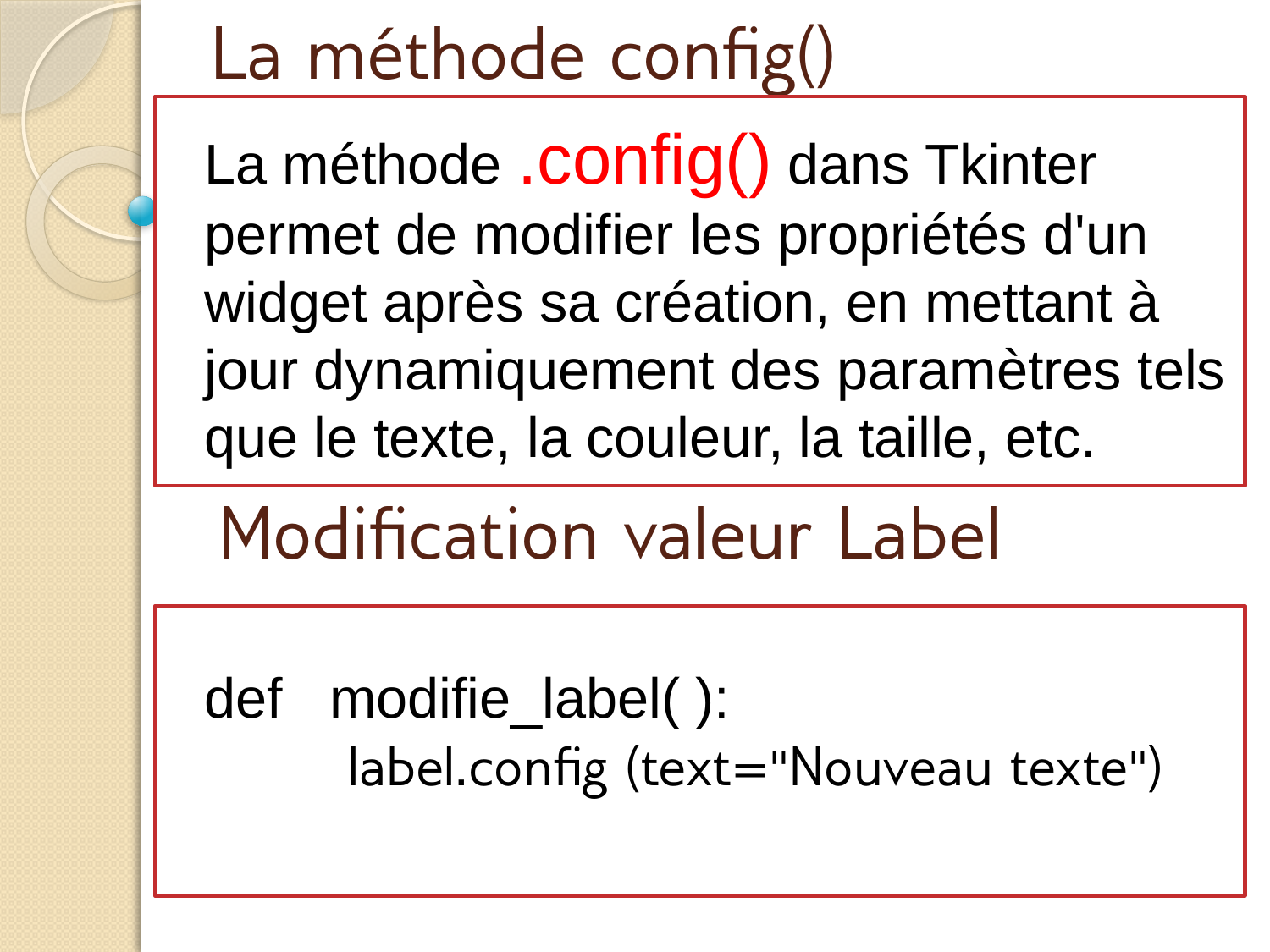

# La méthode config()
La méthode .config() dans Tkinter permet de modifier les propriétés d'un widget après sa création, en mettant à jour dynamiquement des paramètres tels que le texte, la couleur, la taille, etc.
Modification valeur Label

def   modifie_label( ):
	 label.config (text="Nouveau texte")